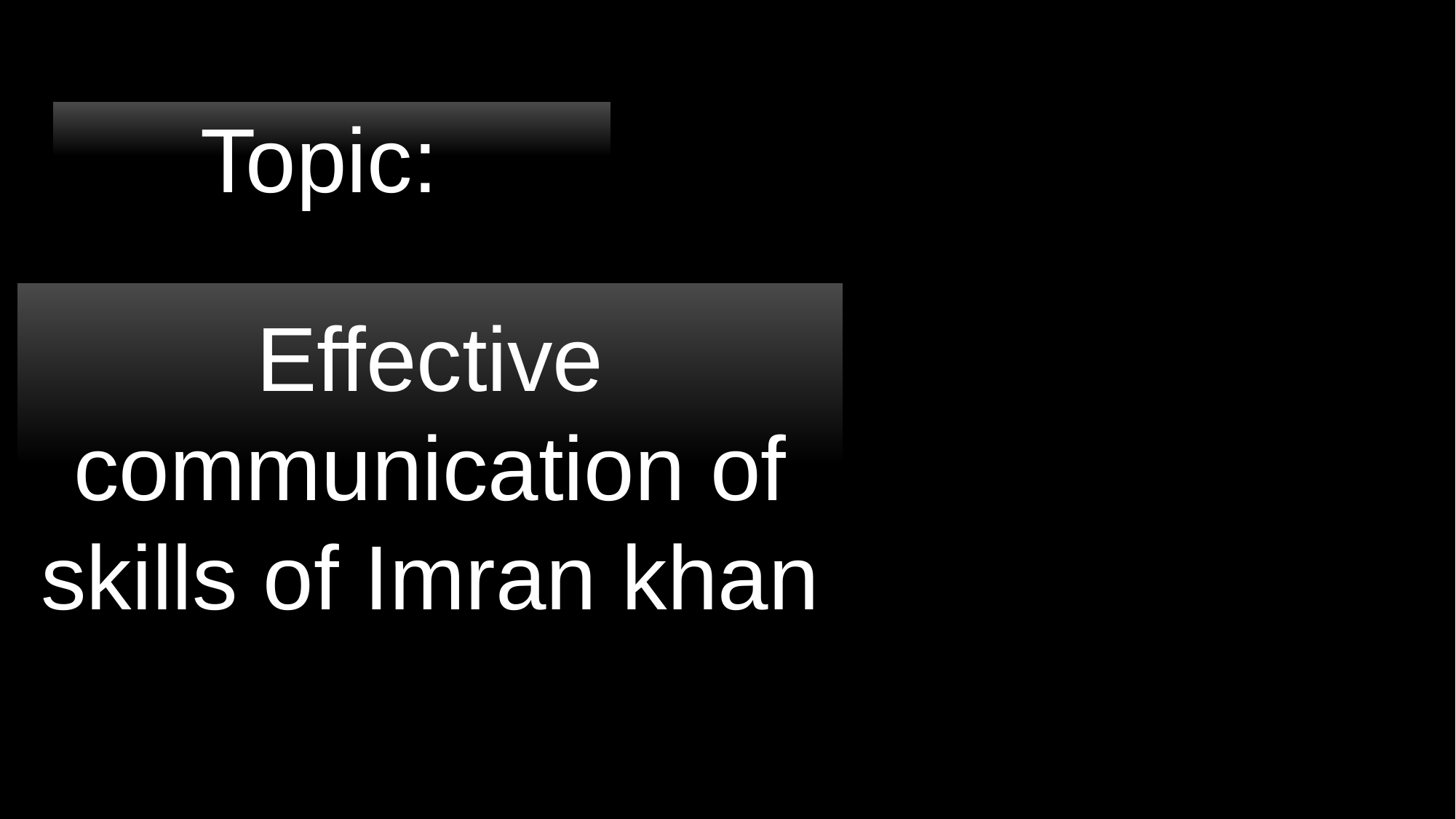

Topic:
Effective communication of skills of Imran khan